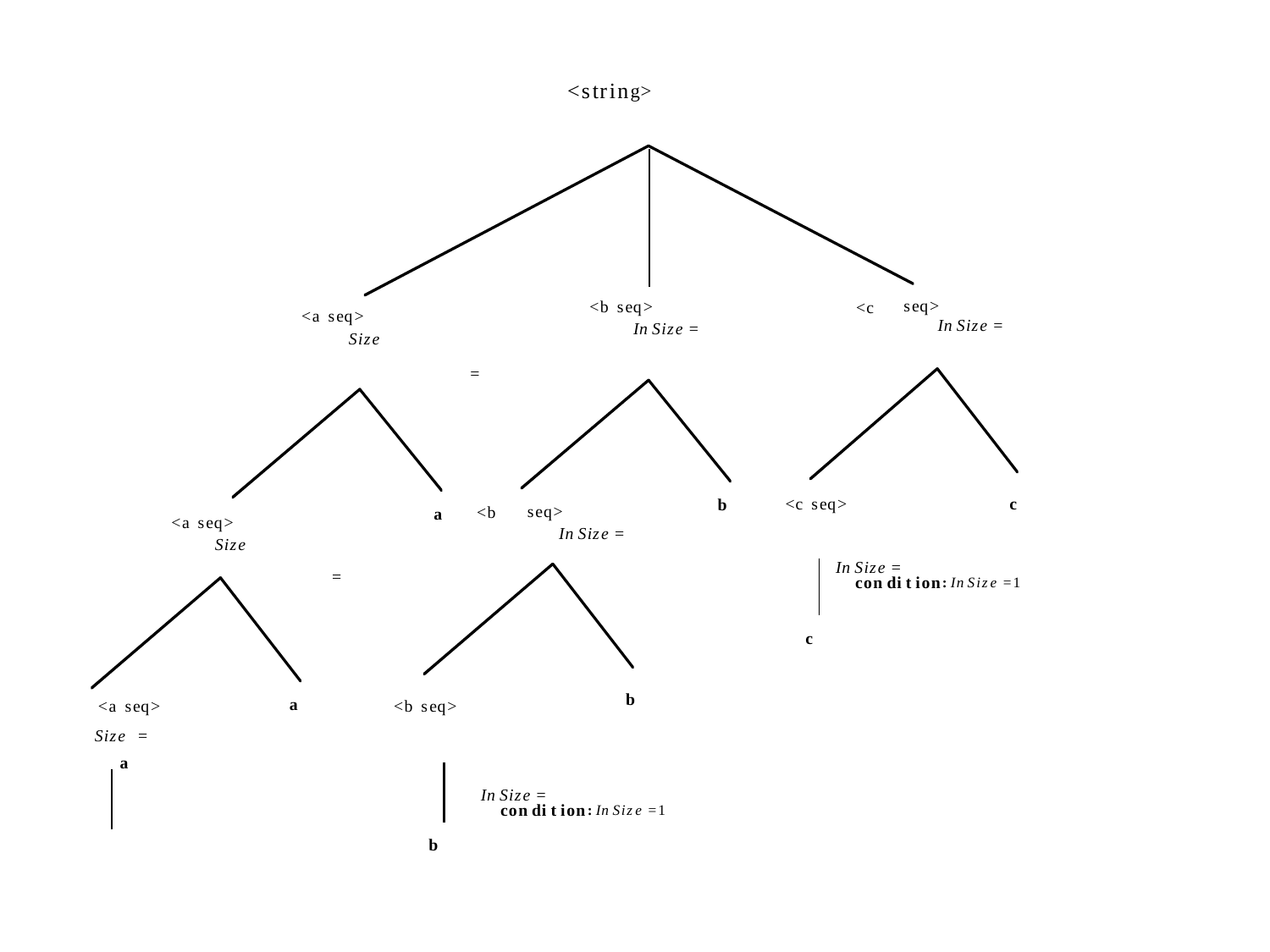

In Size =
con di t ion: In Size =1
seq>
In Size =
c

<c  seq>
<c
In Size =
con di t ion: In Size =1
c

<b  seq>
In Size =
b
<string>

seq>
In Size =

b

<b
<b  seq>
=
a
<a  seq>
Size
b

=
<a  seq>
Size
a

<a  seq>
Size   =
a